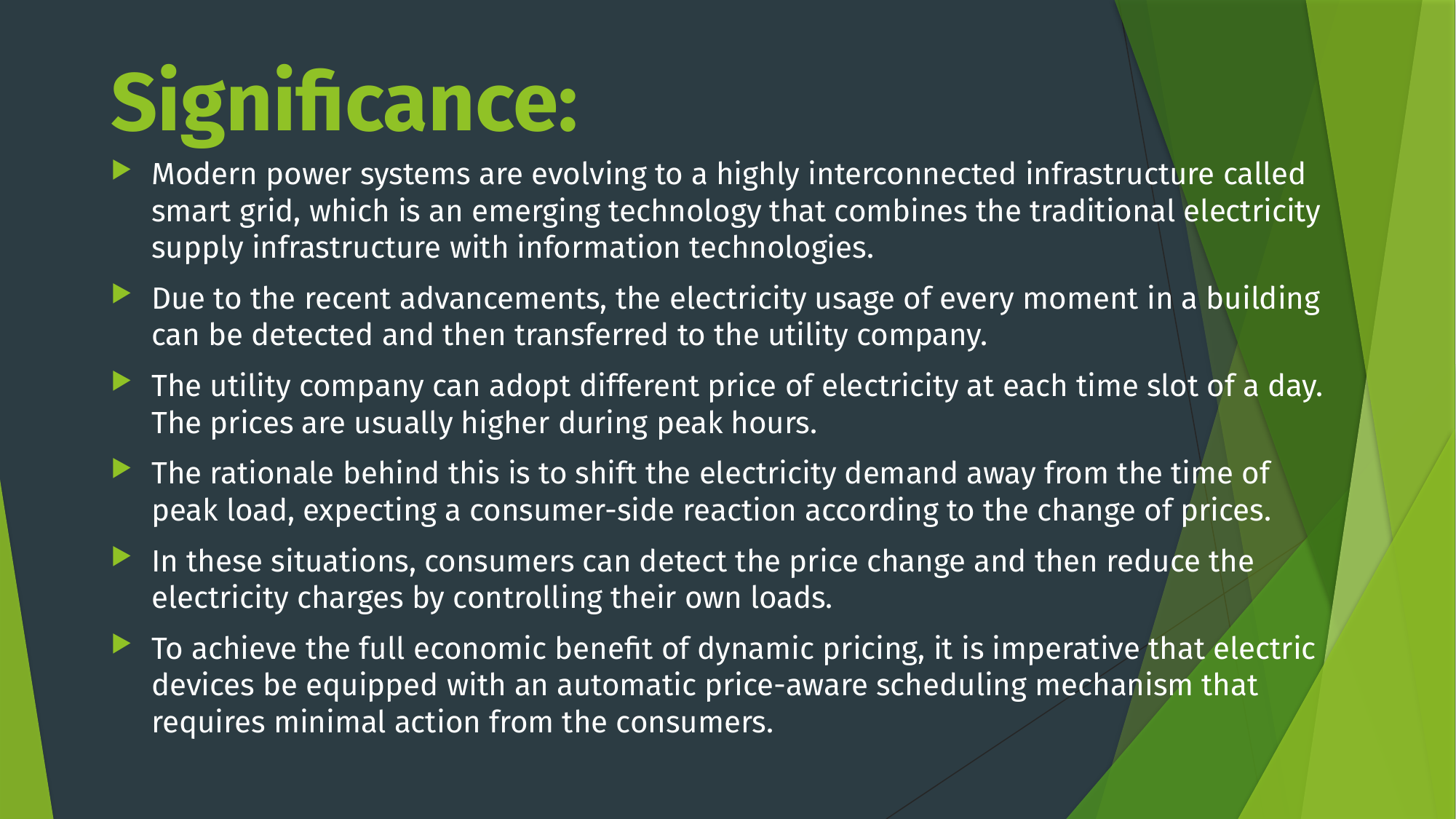

# Significance:
Modern power systems are evolving to a highly interconnected infrastructure called smart grid, which is an emerging technology that combines the traditional electricity supply infrastructure with information technologies.
Due to the recent advancements, the electricity usage of every moment in a building can be detected and then transferred to the utility company.
The utility company can adopt different price of electricity at each time slot of a day. The prices are usually higher during peak hours.
The rationale behind this is to shift the electricity demand away from the time of peak load, expecting a consumer-side reaction according to the change of prices.
In these situations, consumers can detect the price change and then reduce the electricity charges by controlling their own loads.
To achieve the full economic benefit of dynamic pricing, it is imperative that electric devices be equipped with an automatic price-aware scheduling mechanism that requires minimal action from the consumers.